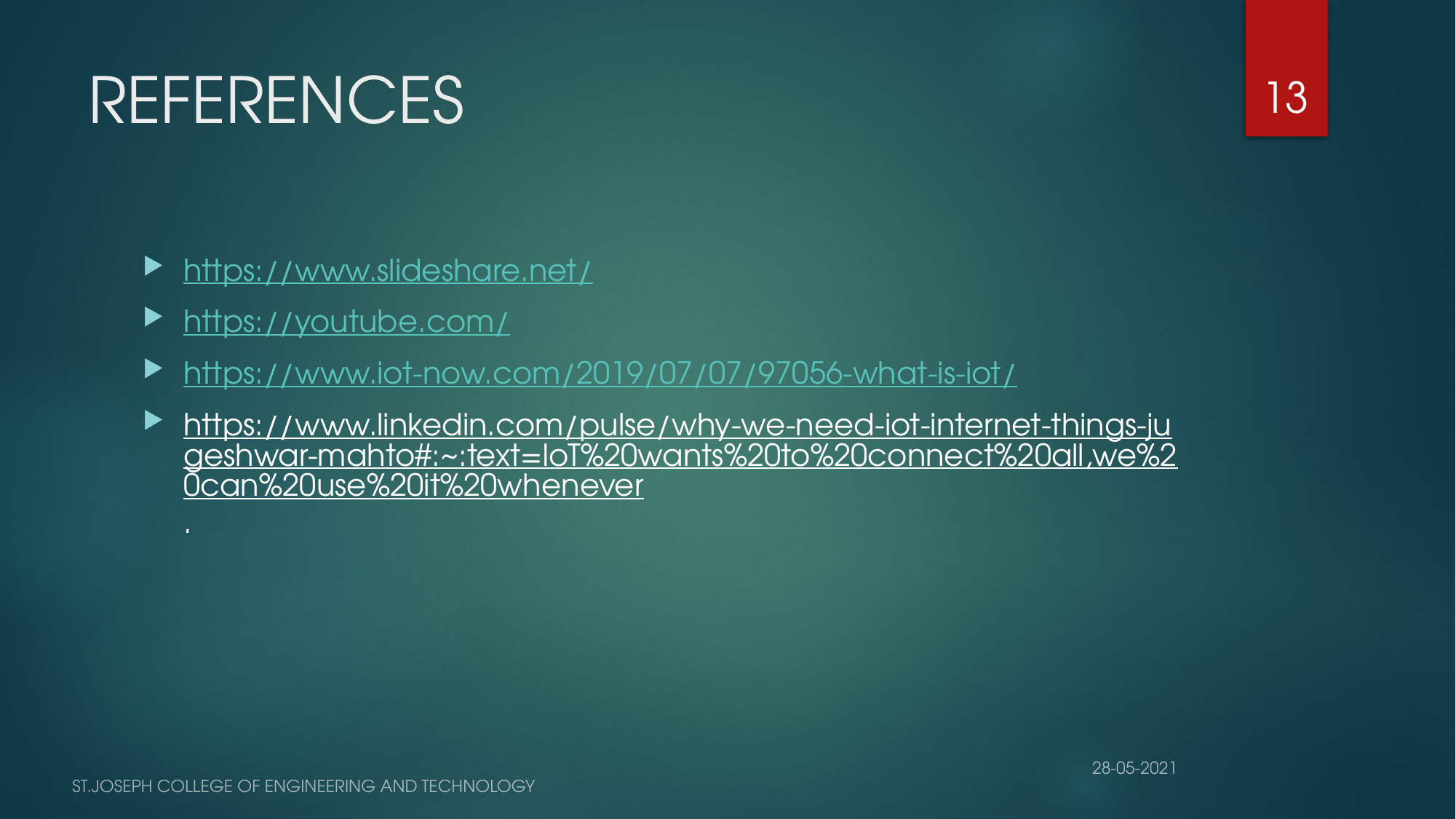

13
# REFERENCES
https://www.slideshare.net/
https://youtube.com/
https://www.iot-now.com/2019/07/07/97056-what-is-iot/
https://www.linkedin.com/pulse/why-we-need-iot-internet-things-jugeshwar-mahto#:~:text=IoT%20wants%20to%20connect%20all,we%20can%20use%20it%20whenever.

ST.JOSEPH COLLEGE OF ENGINEERING AND TECHNOLOGY
28-05-2021